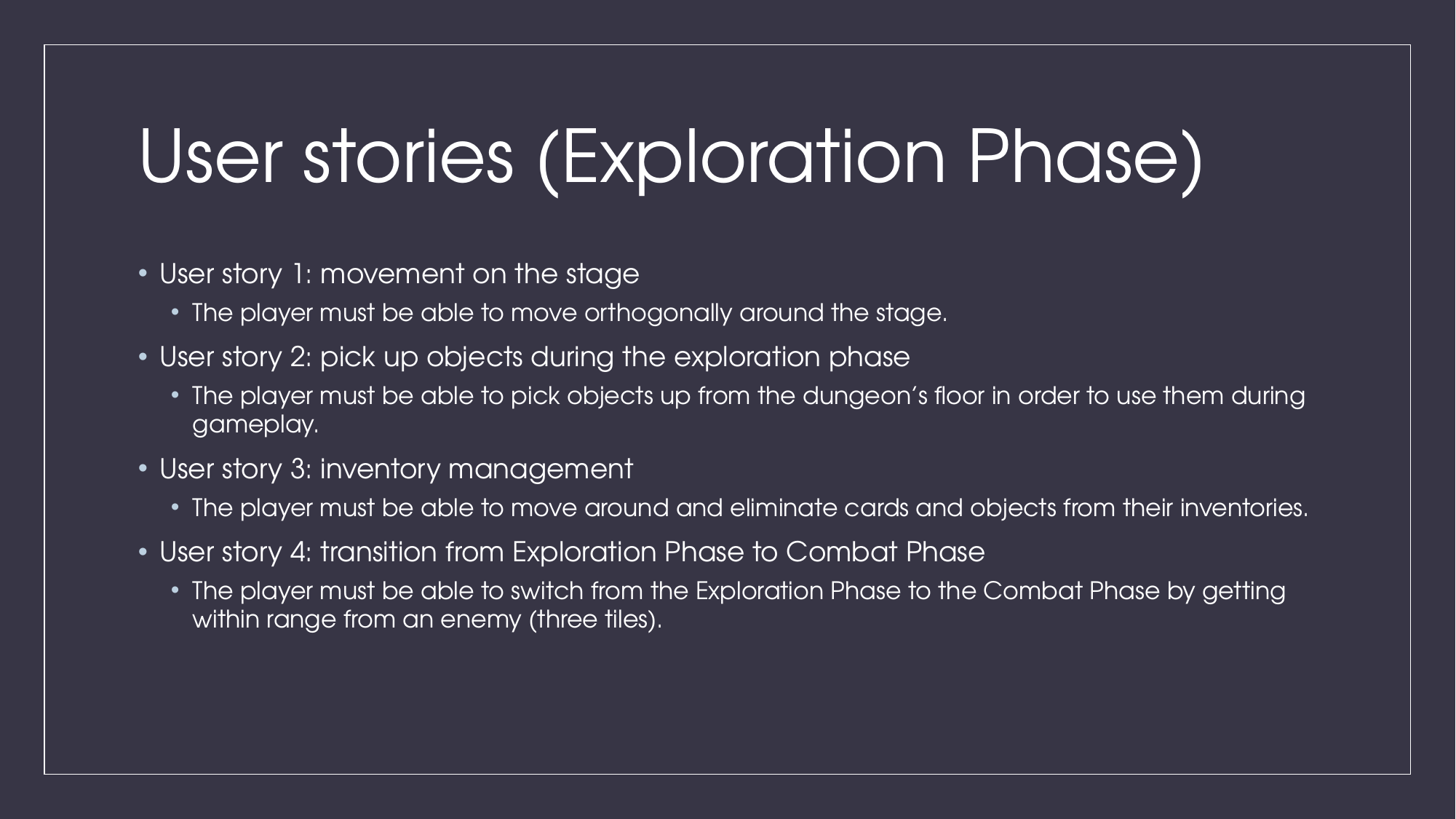

# User stories (Exploration Phase)
User story 1: movement on the stage
The player must be able to move orthogonally around the stage.
User story 2: pick up objects during the exploration phase
The player must be able to pick objects up from the dungeon’s floor in order to use them during gameplay.
User story 3: inventory management
The player must be able to move around and eliminate cards and objects from their inventories.
User story 4: transition from Exploration Phase to Combat Phase
The player must be able to switch from the Exploration Phase to the Combat Phase by getting within range from an enemy (three tiles).